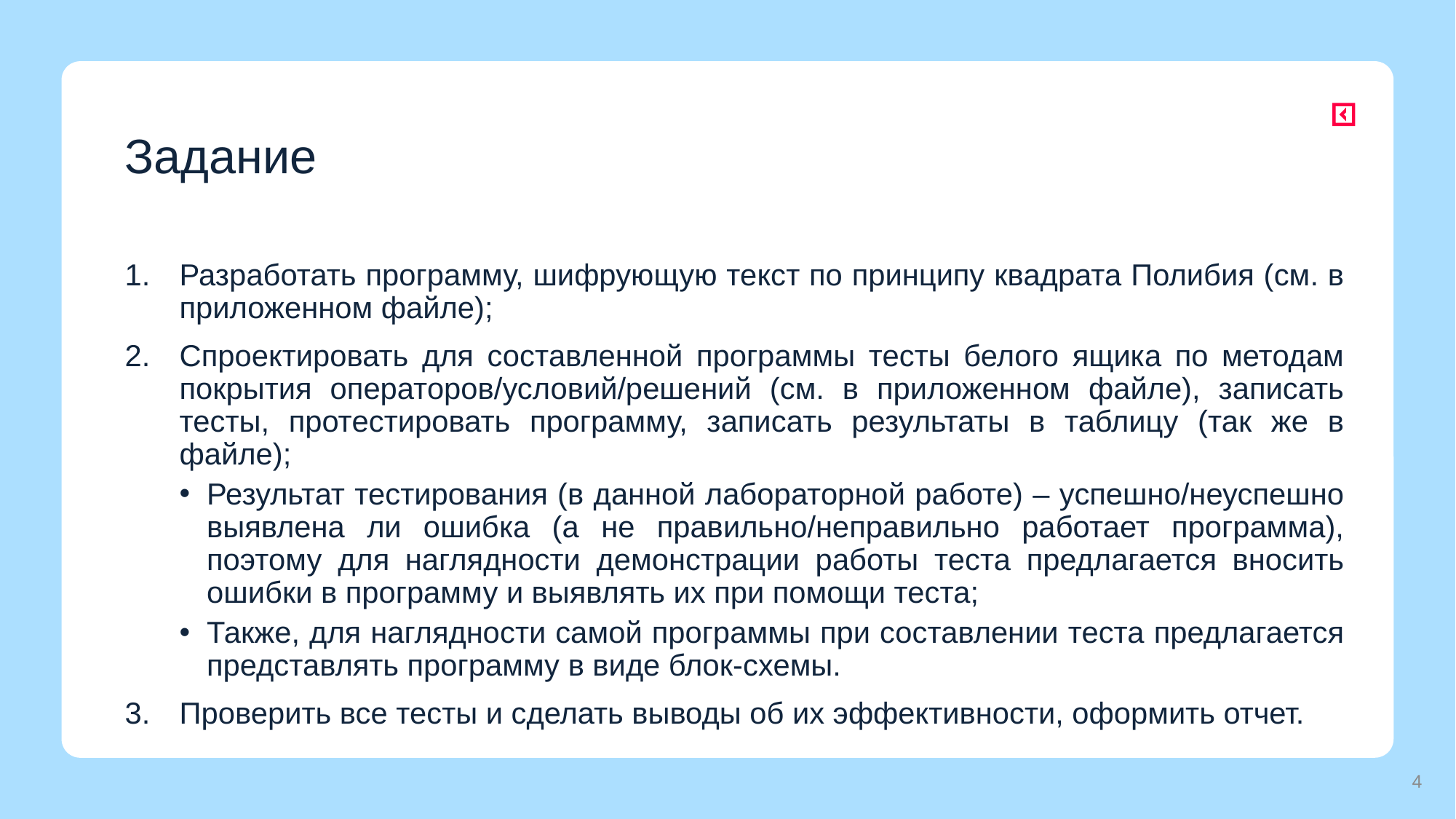

# Задание
Разработать программу, шифрующую текст по принципу квадрата Полибия (см. в приложенном файле);
Спроектировать для составленной программы тесты белого ящика по методам покрытия операторов/условий/решений (см. в приложенном файле), записать тесты, протестировать программу, записать результаты в таблицу (так же в файле);
Результат тестирования (в данной лабораторной работе) – успешно/неуспешно выявлена ли ошибка (а не правильно/неправильно работает программа), поэтому для наглядности демонстрации работы теста предлагается вносить ошибки в программу и выявлять их при помощи теста;
Также, для наглядности самой программы при составлении теста предлагается представлять программу в виде блок-схемы.
Проверить все тесты и сделать выводы об их эффективности, оформить отчет.

4